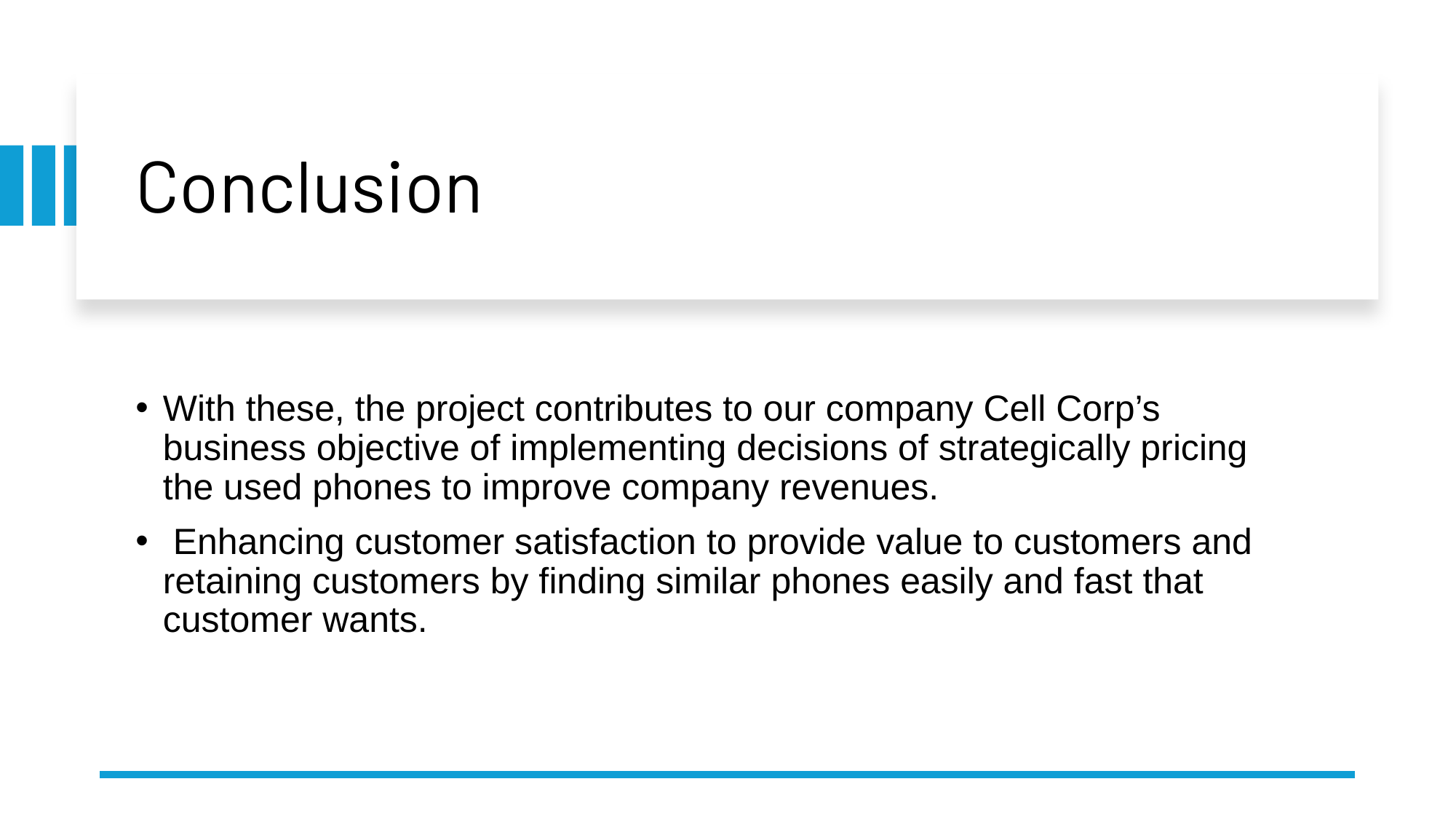

# Conclusion

With these, the project contributes to our company Cell Corp’s business objective of implementing decisions of strategically pricing the used phones to improve company revenues.
 Enhancing customer satisfaction to provide value to customers and retaining customers by finding similar phones easily and fast that customer wants.